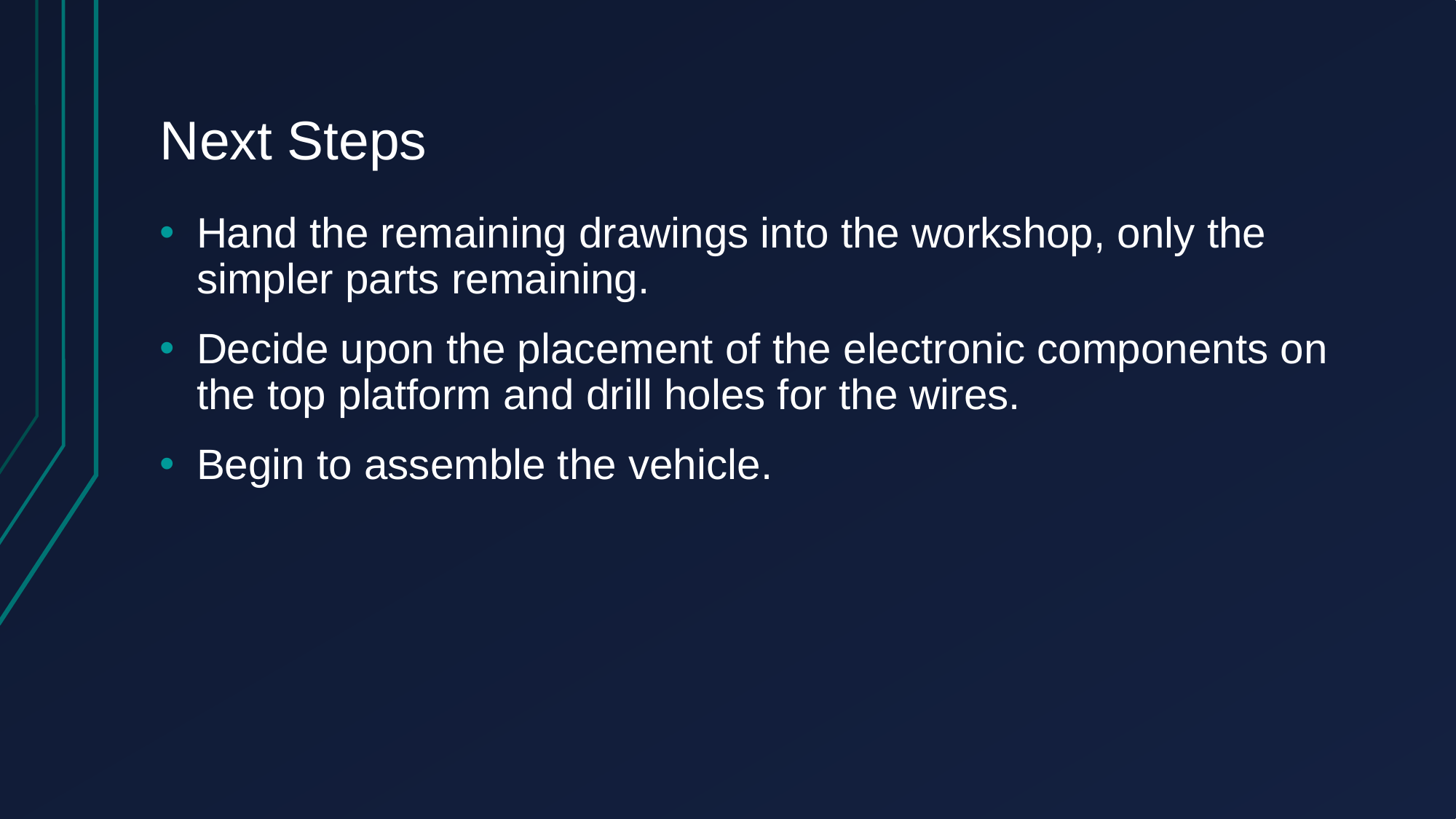

# Next Steps
Hand the remaining drawings into the workshop, only the simpler parts remaining.
Decide upon the placement of the electronic components on the top platform and drill holes for the wires.
Begin to assemble the vehicle.